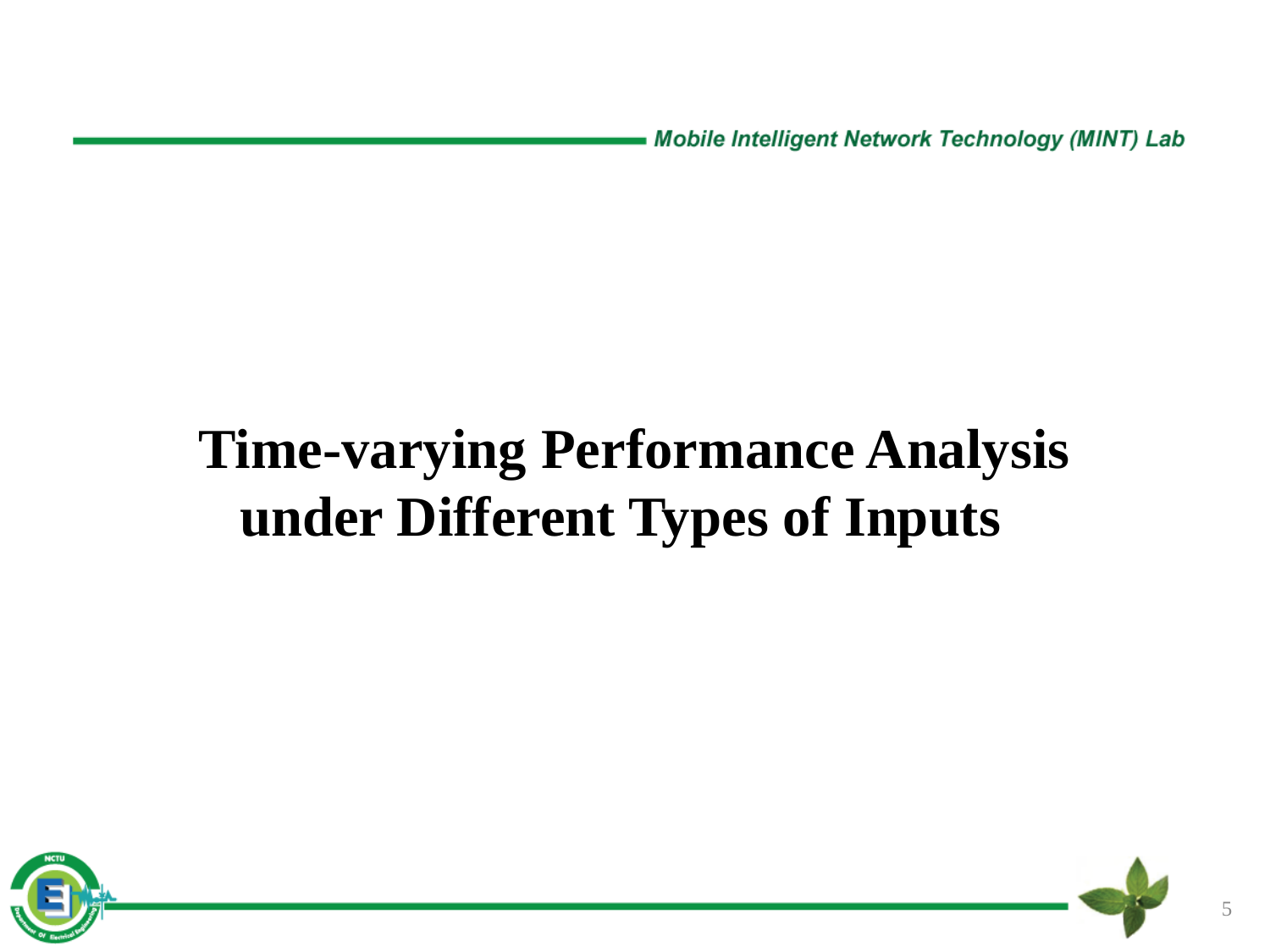

#
Time-varying Performance Analysis under Different Types of Inputs
5